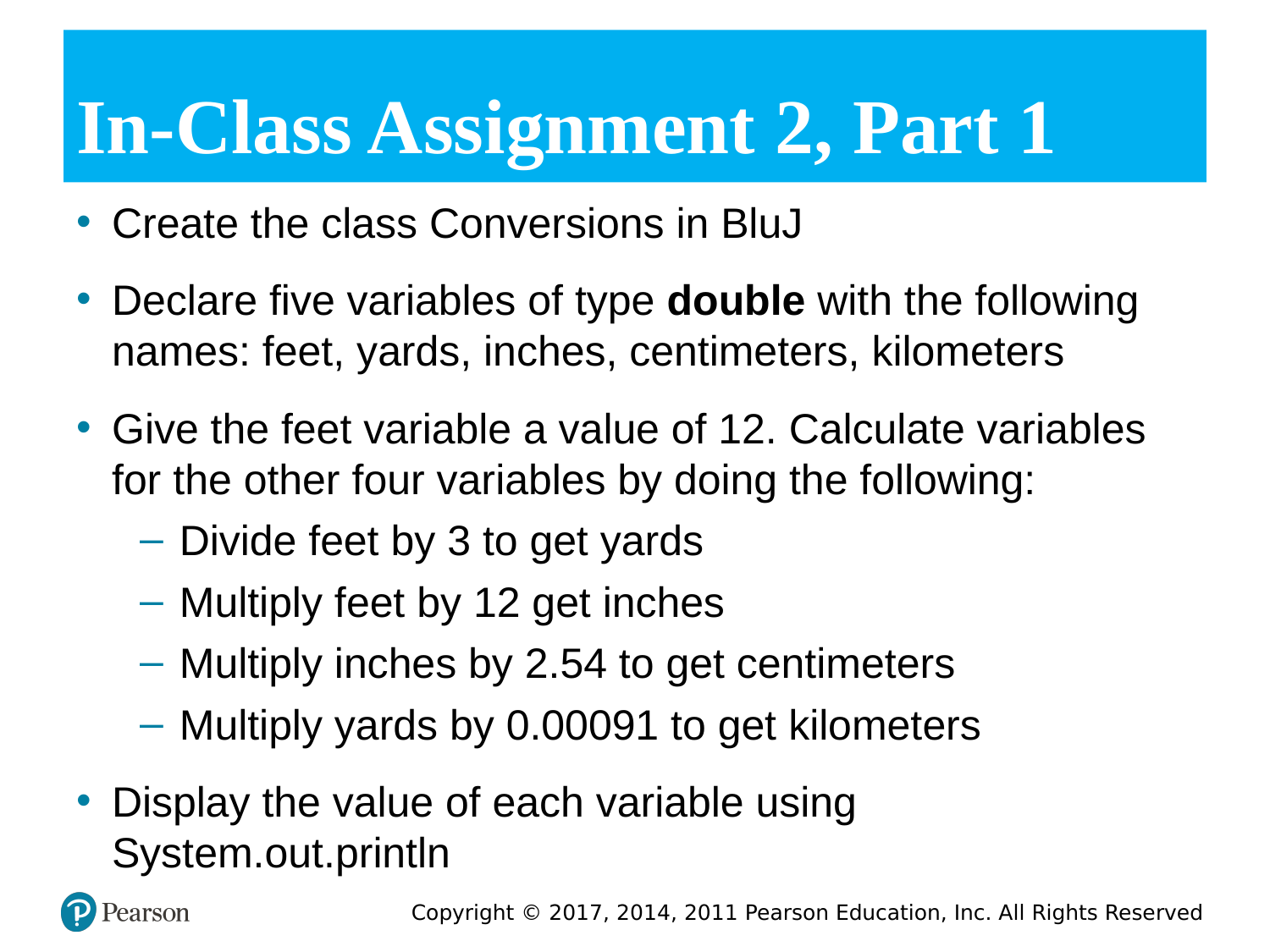

# In-Class Assignment 2, Part 1
Create the class Conversions in BluJ
Declare five variables of type double with the following names: feet, yards, inches, centimeters, kilometers
Give the feet variable a value of 12. Calculate variables for the other four variables by doing the following:
Divide feet by 3 to get yards
Multiply feet by 12 get inches
Multiply inches by 2.54 to get centimeters
Multiply yards by 0.00091 to get kilometers
Display the value of each variable using System.out.println